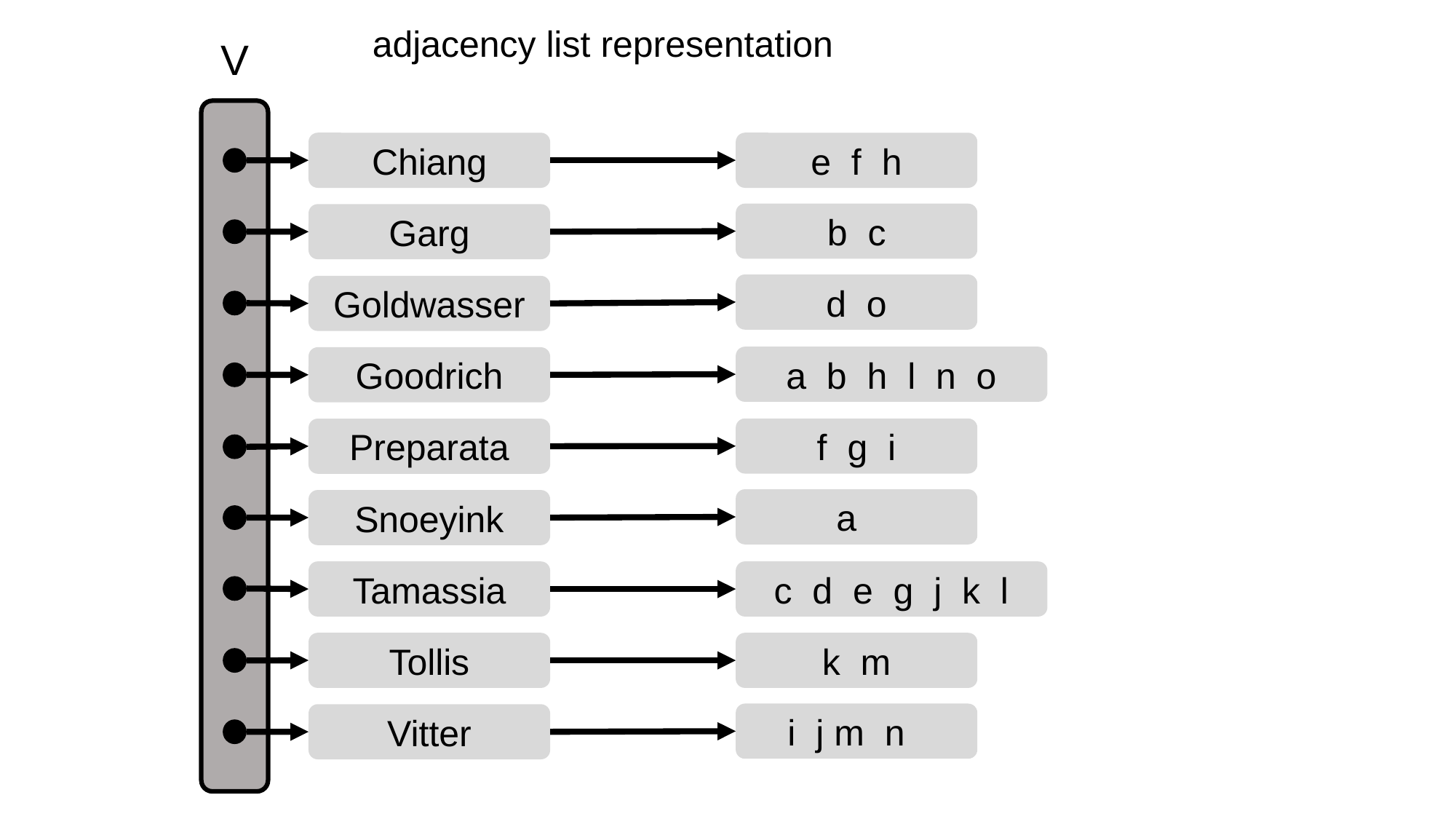

adjacency list representation
V

Chiang
e  f  h

b  c
Garg

d  o
Goldwasser

a  b  h  l  n  o
Goodrich

f  g  i
Preparata

a
Snoeyink

Tamassia
c  d  e  g  j  k  l

Tollis
k  m

i  j m  n
Vitter